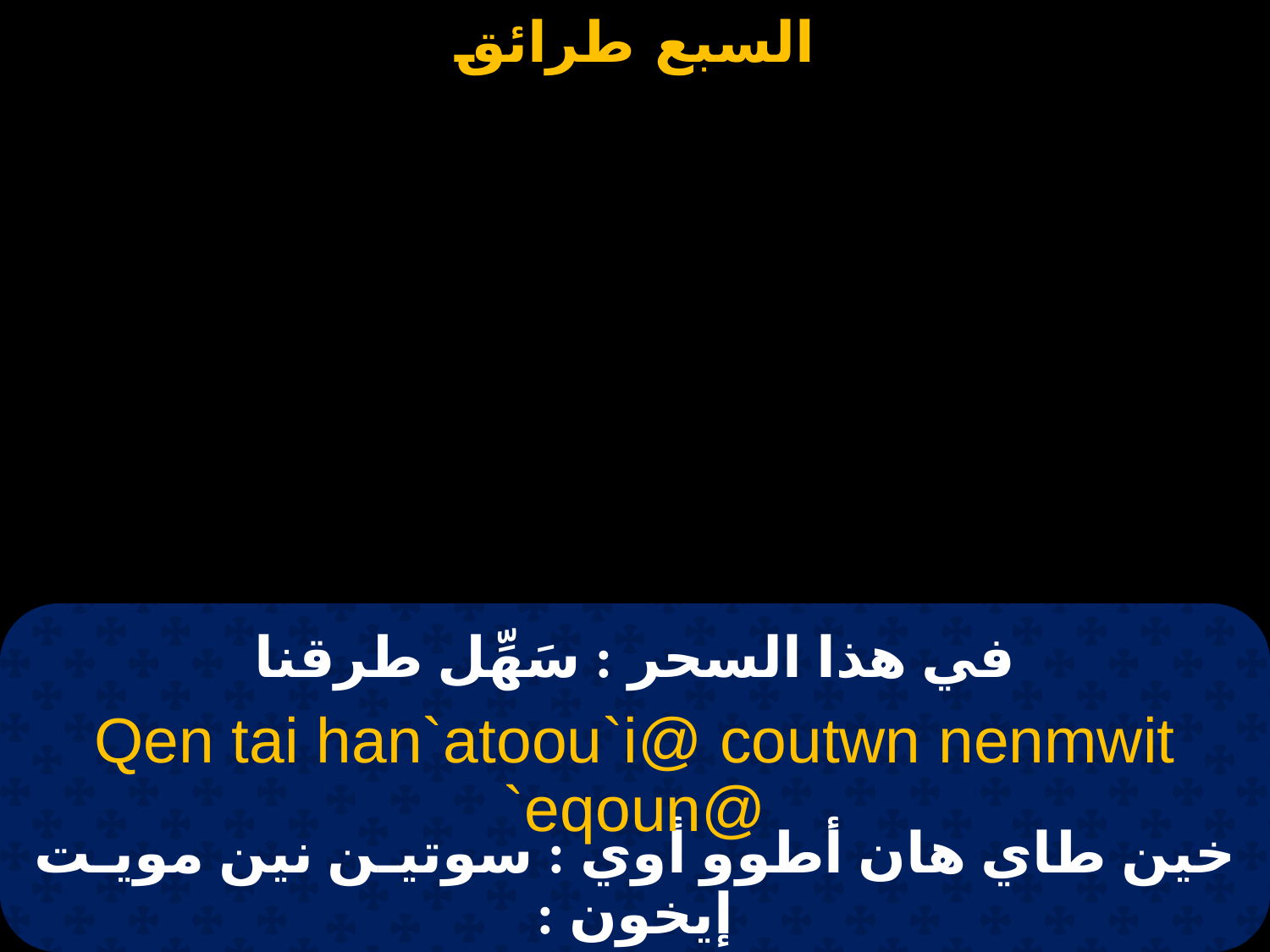

# في هذا السحر : سَهِّل طرقنا
Qen tai han`atoou`i@ coutwn nenmwit `eqoun@
خين طاي هان أطوو أوي : سوتيـن نين مويـت إيخون :